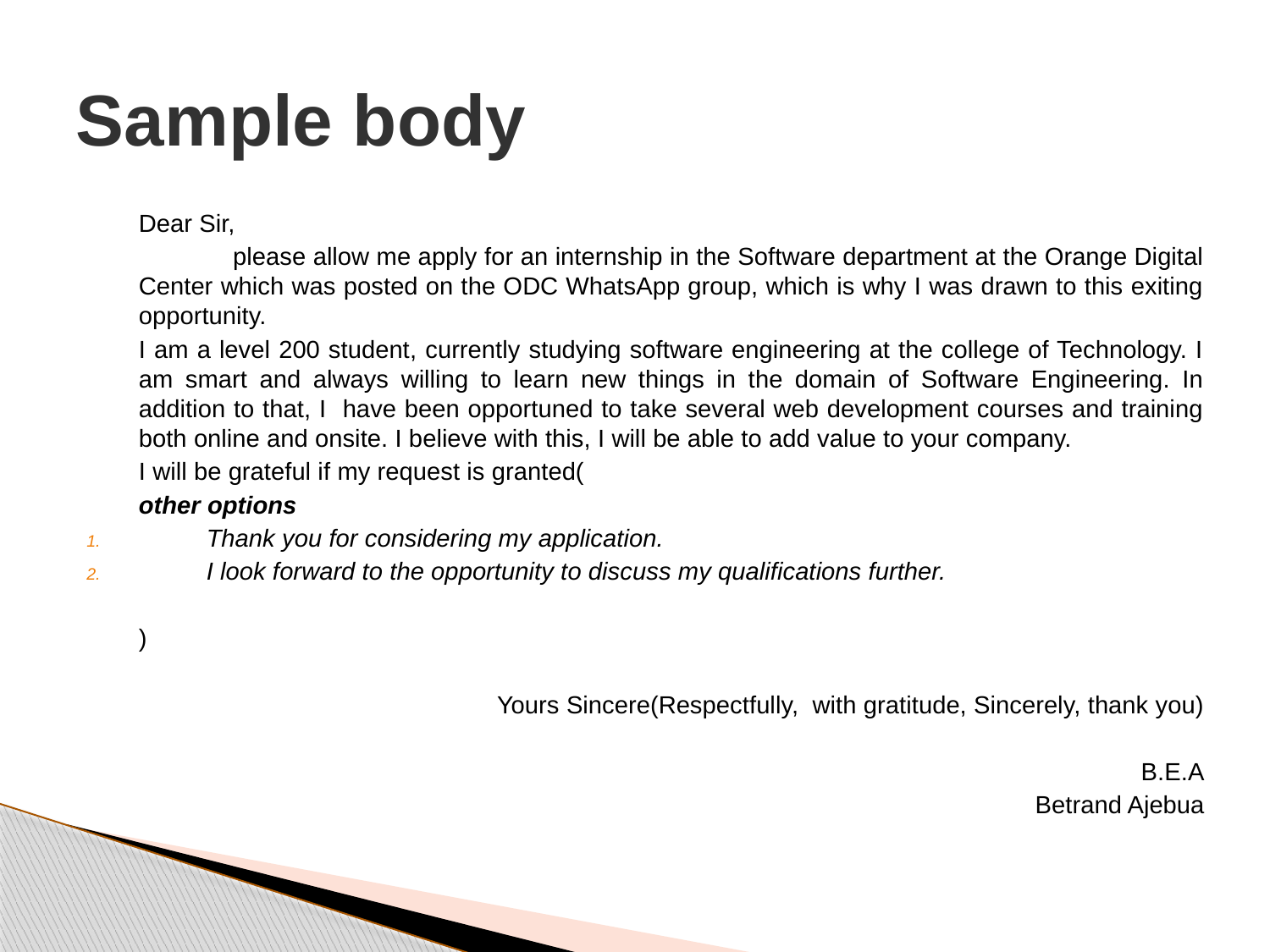

# Sample body
Dear Sir,
             please allow me apply for an internship in the Software department at the Orange Digital Center which was posted on the ODC WhatsApp group, which is why I was drawn to this exiting opportunity.
I am a level 200 student, currently studying software engineering at the college of Technology. I am smart and always willing to learn new things in the domain of Software Engineering. In addition to that, I  have been opportuned to take several web development courses and training both online and onsite. I believe with this, I will be able to add value to your company.
I will be grateful if my request is granted(
other options
Thank you for considering my application.
I look forward to the opportunity to discuss my qualifications further.

)

Yours Sincere(Respectfully,  with gratitude, Sincerely, thank you)

B.E.A
Betrand Ajebua